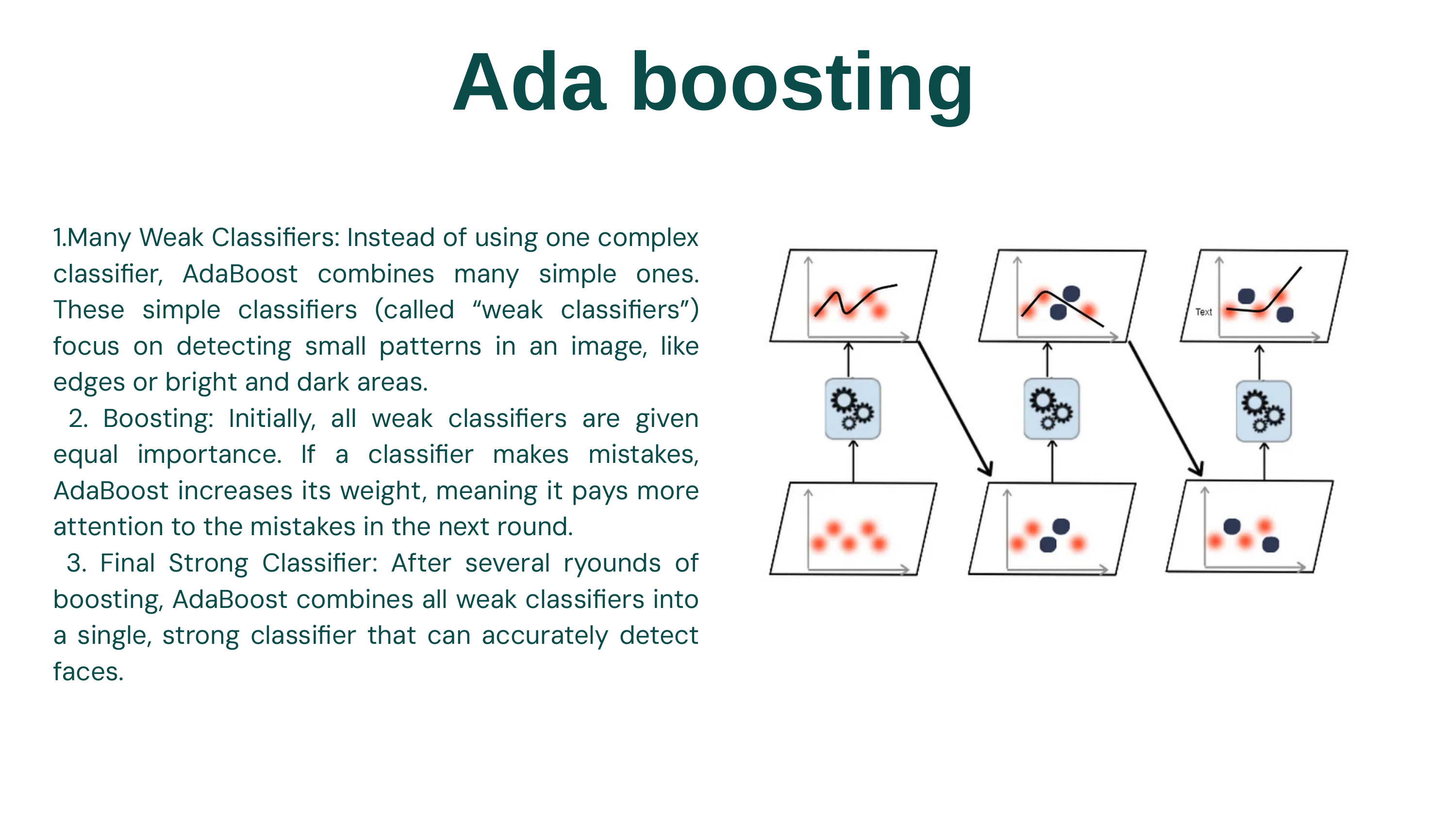

Ada boosting
Thynk Unlimited
1.Many Weak Classifiers: Instead of using one complex classifier, AdaBoost combines many simple ones. These simple classifiers (called “weak classifiers”) focus on detecting small patterns in an image, like edges or bright and dark areas.
 2. Boosting: Initially, all weak classifiers are given equal importance. If a classifier makes mistakes, AdaBoost increases its weight, meaning it pays more attention to the mistakes in the next round.
 3. Final Strong Classifier: After several ryounds of boosting, AdaBoost combines all weak classifiers into a single, strong classifier that can accurately detect faces.

AI Ethics